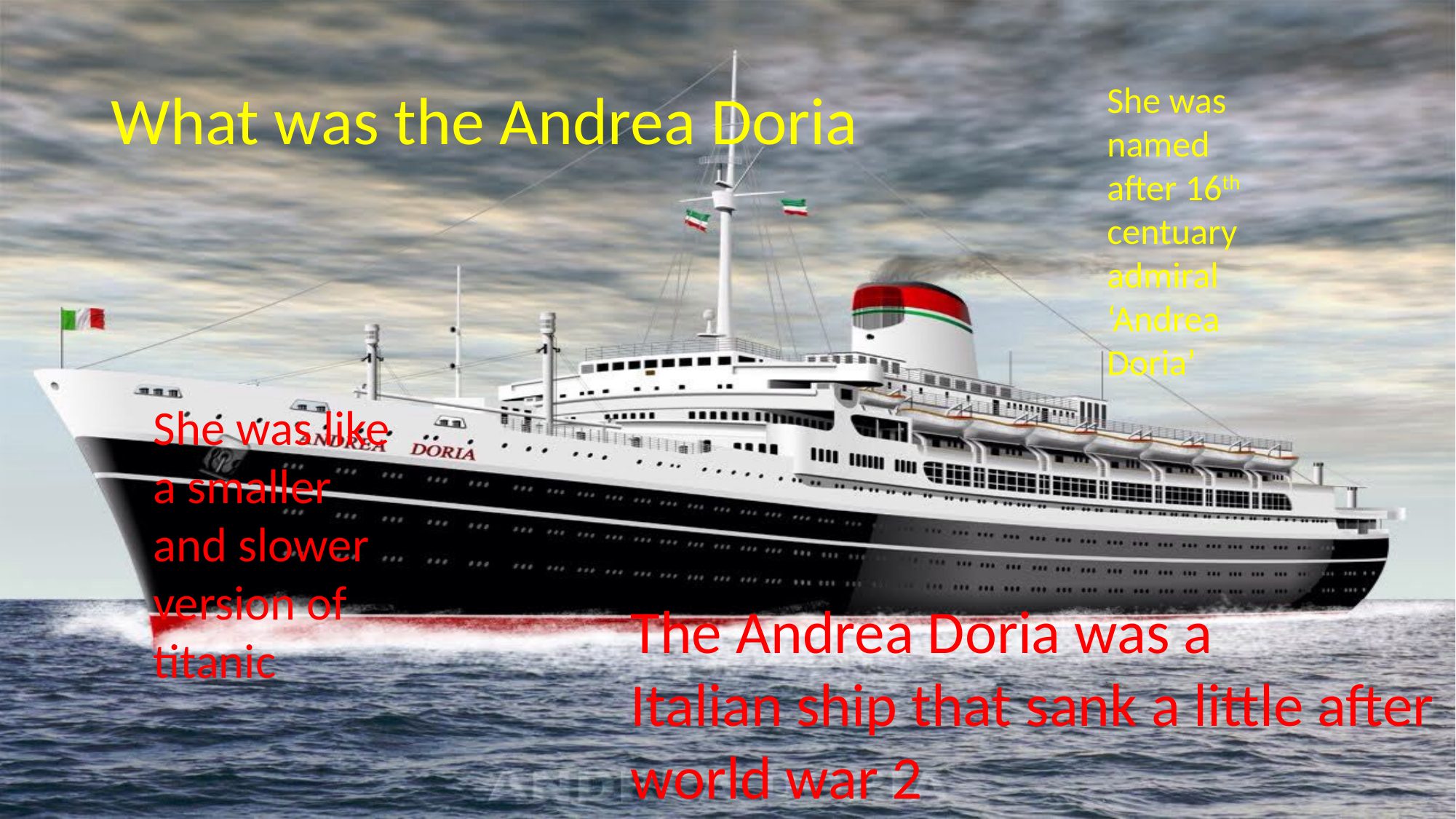

# What was the Andrea Doria
She was named after 16th centuary admiral ‘Andrea Doria’

She was like a smaller and slower version of titanic
The Andrea Doria was a
Italian ship that sank a little after
world war 2